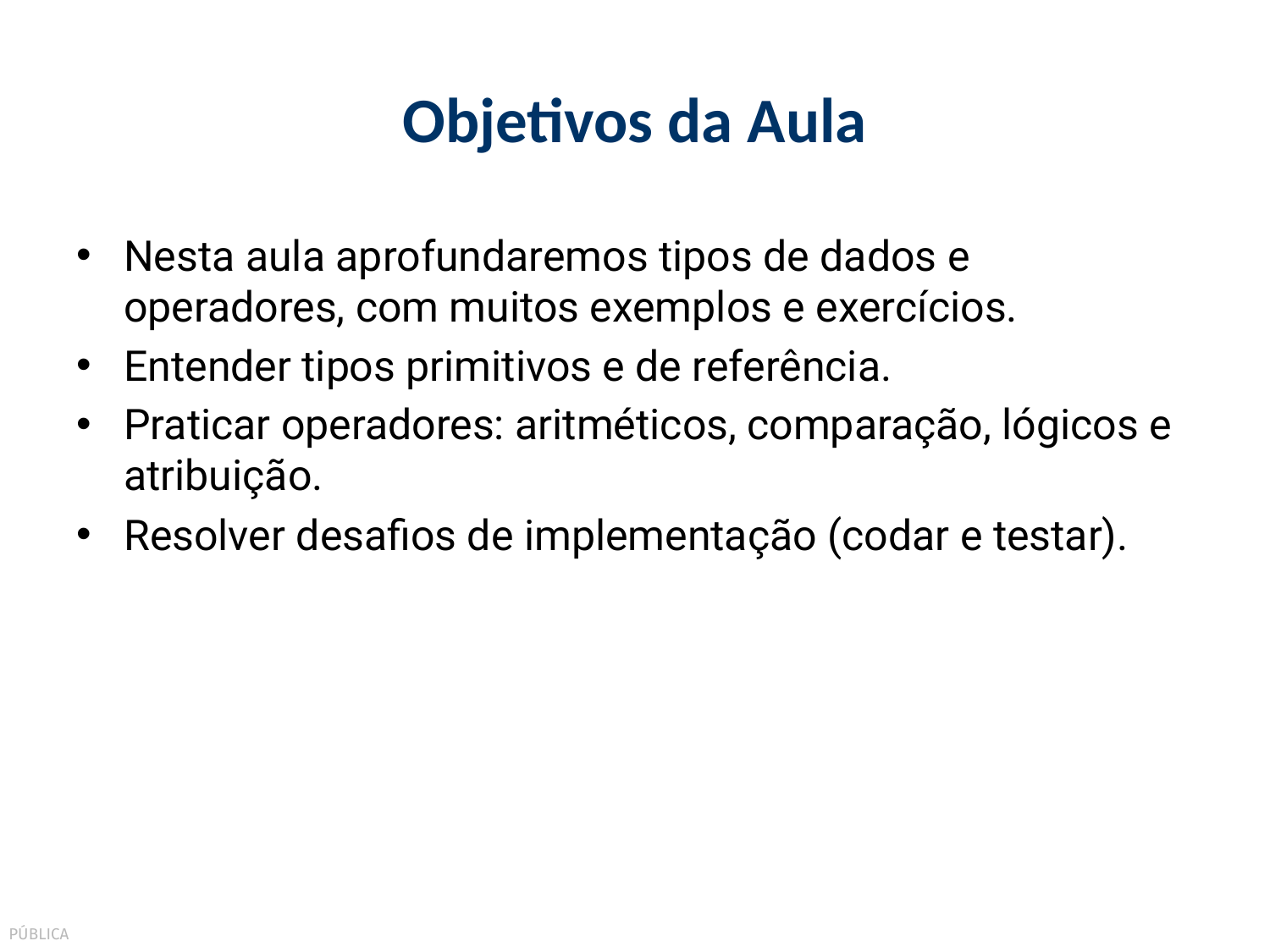

# Objetivos da Aula
Nesta aula aprofundaremos tipos de dados e operadores, com muitos exemplos e exercícios.
Entender tipos primitivos e de referência.
Praticar operadores: aritméticos, comparação, lógicos e atribuição.
Resolver desafios de implementação (codar e testar).